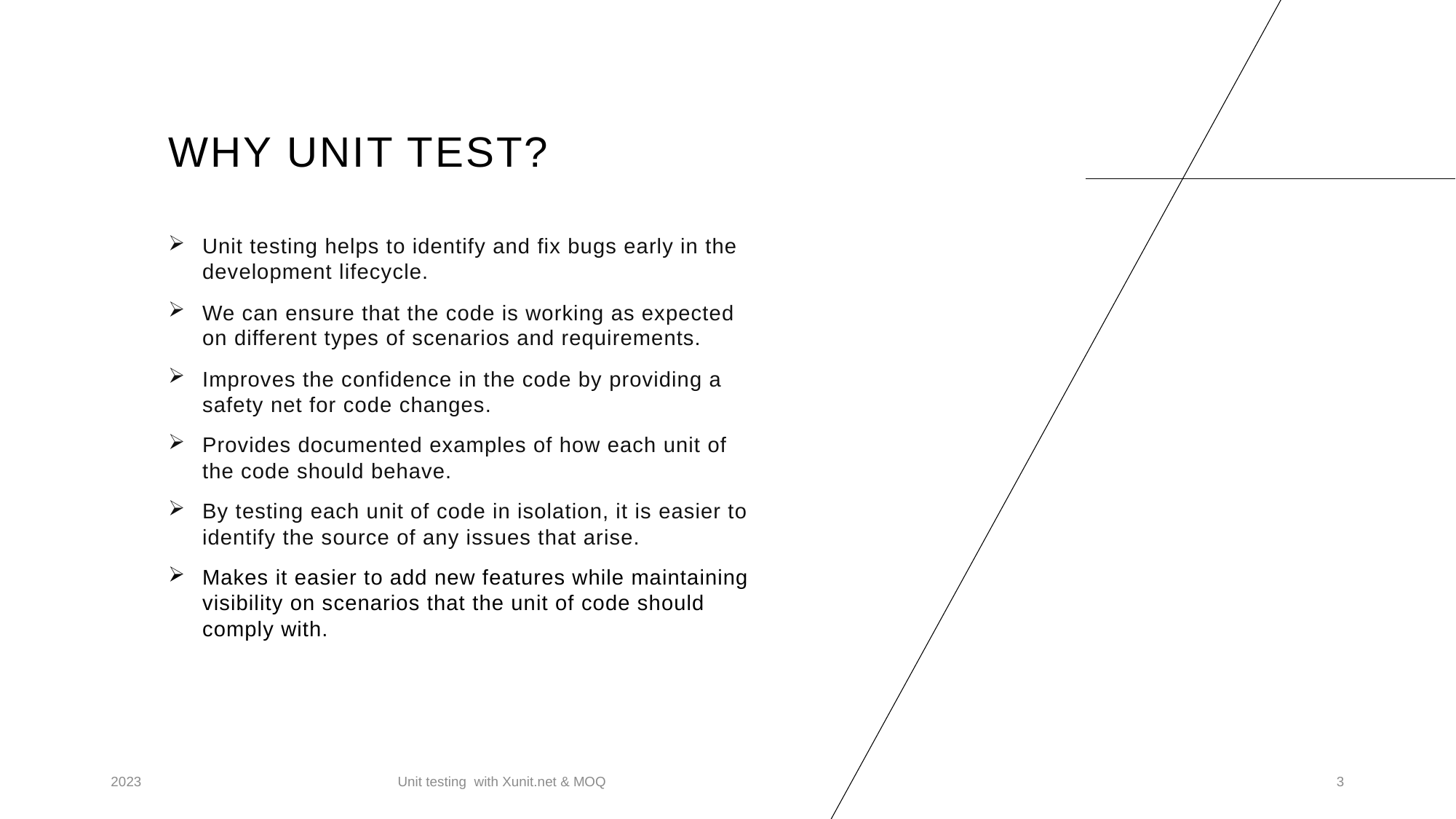

# Why Unit test?
Unit testing helps to identify and fix bugs early in the development lifecycle.
We can ensure that the code is working as expected on different types of scenarios and requirements.
Improves the confidence in the code by providing a safety net for code changes.
Provides documented examples of how each unit of the code should behave.
By testing each unit of code in isolation, it is easier to identify the source of any issues that arise.
Makes it easier to add new features while maintaining visibility on scenarios that the unit of code should comply with.
2023
Unit testing  with Xunit.net & MOQ
3